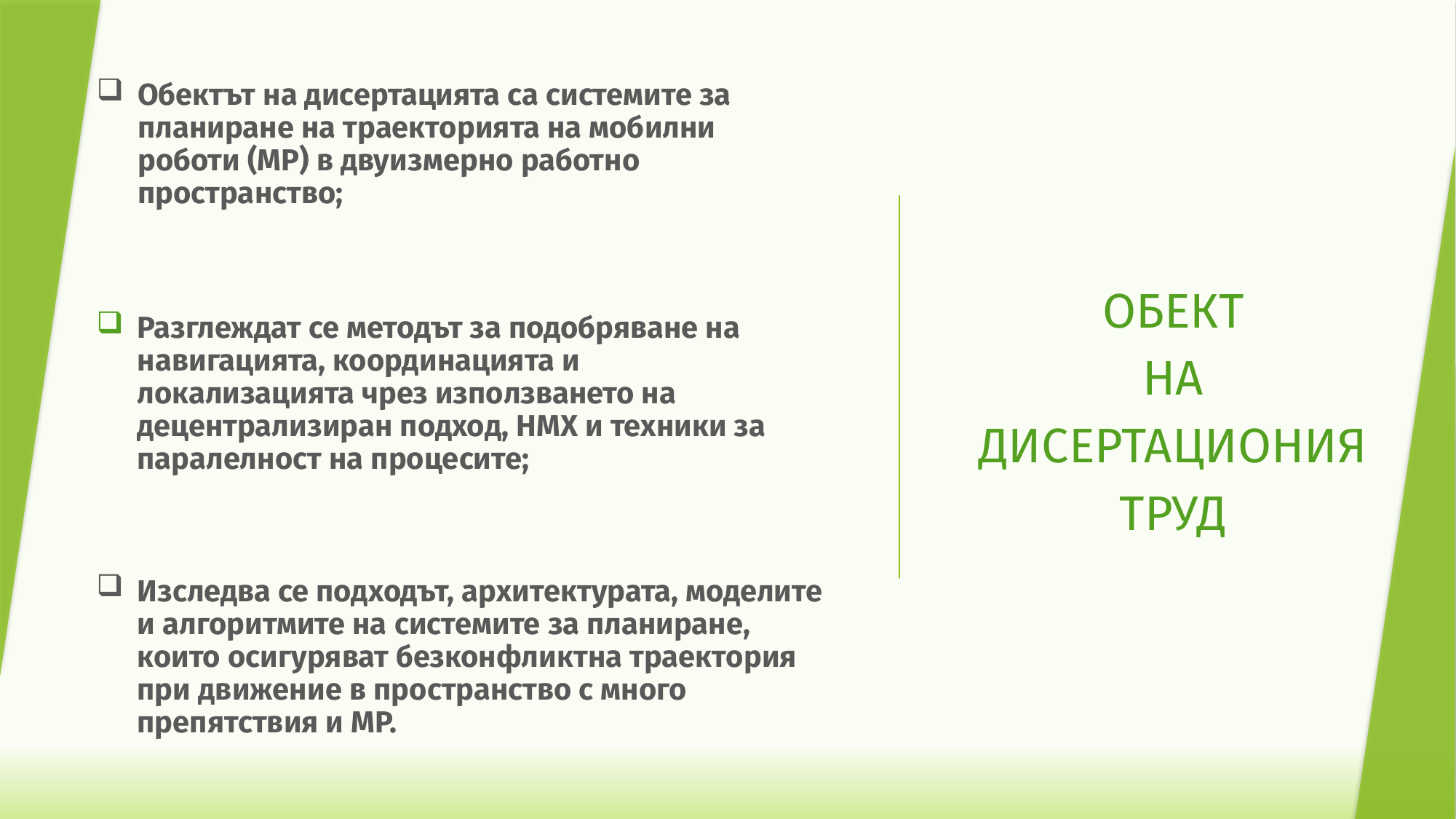

Обектът на дисертацията са системите за планиране на траекторията на мобилни роботи (МР) в двуизмерно работно пространство;

ОБЕКТ
НА
ДИСЕРТАЦИОНИЯ
ТРУД
Разглеждат се методът за подобряване на навигацията, координацията и локализацията чрез използването на децентрализиран подход, НМХ и техники за паралелност на процесите;

Изследва се подходът, архитектурата, моделите и алгоритмите на системите за планиране, които осигуряват безконфликтна траектория при движение в пространство с много препятствия и МР​​.